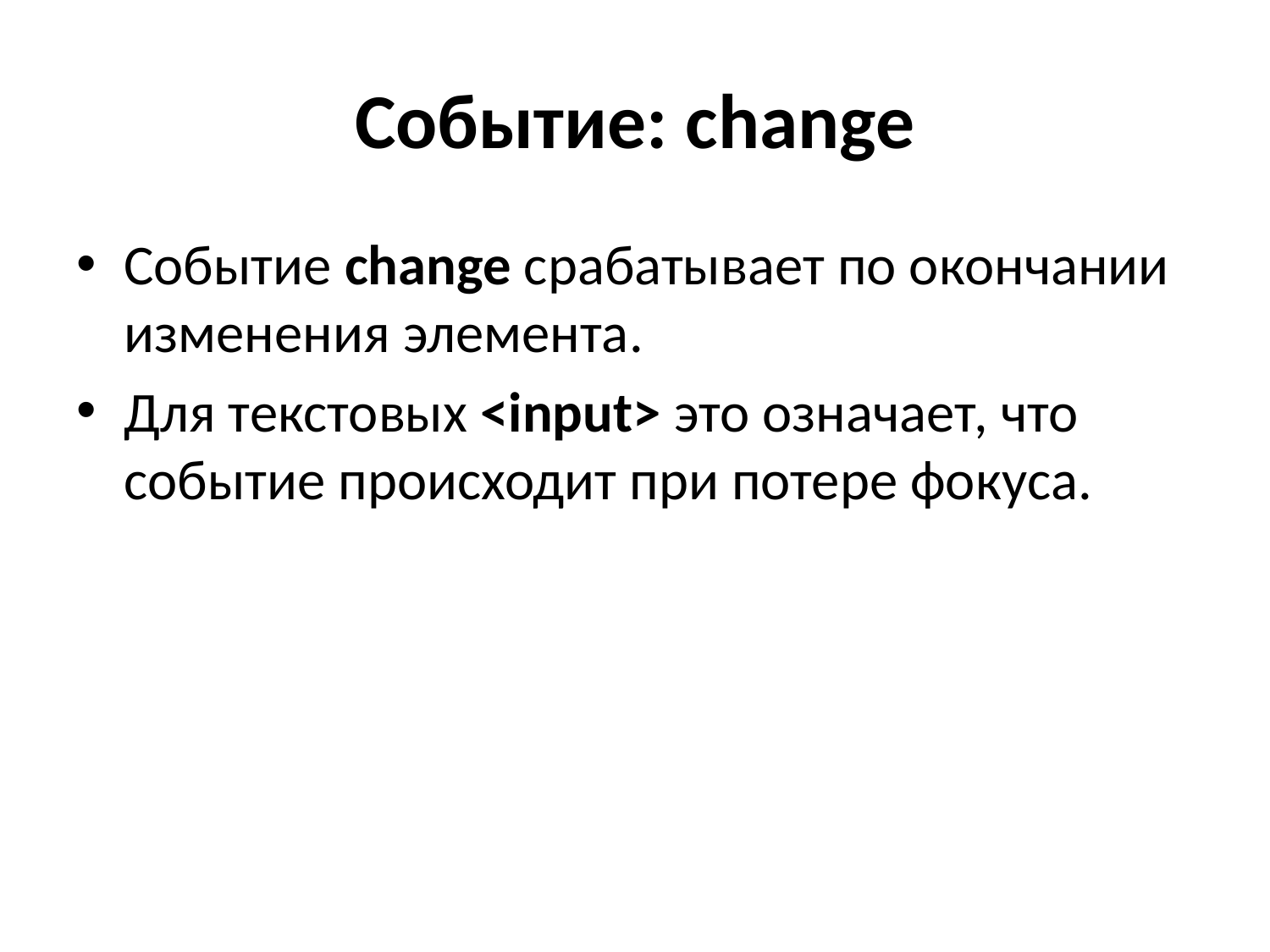

# Событие: change
Событие change срабатывает по окончании изменения элемента.
Для текстовых <input> это означает, что событие происходит при потере фокуса.